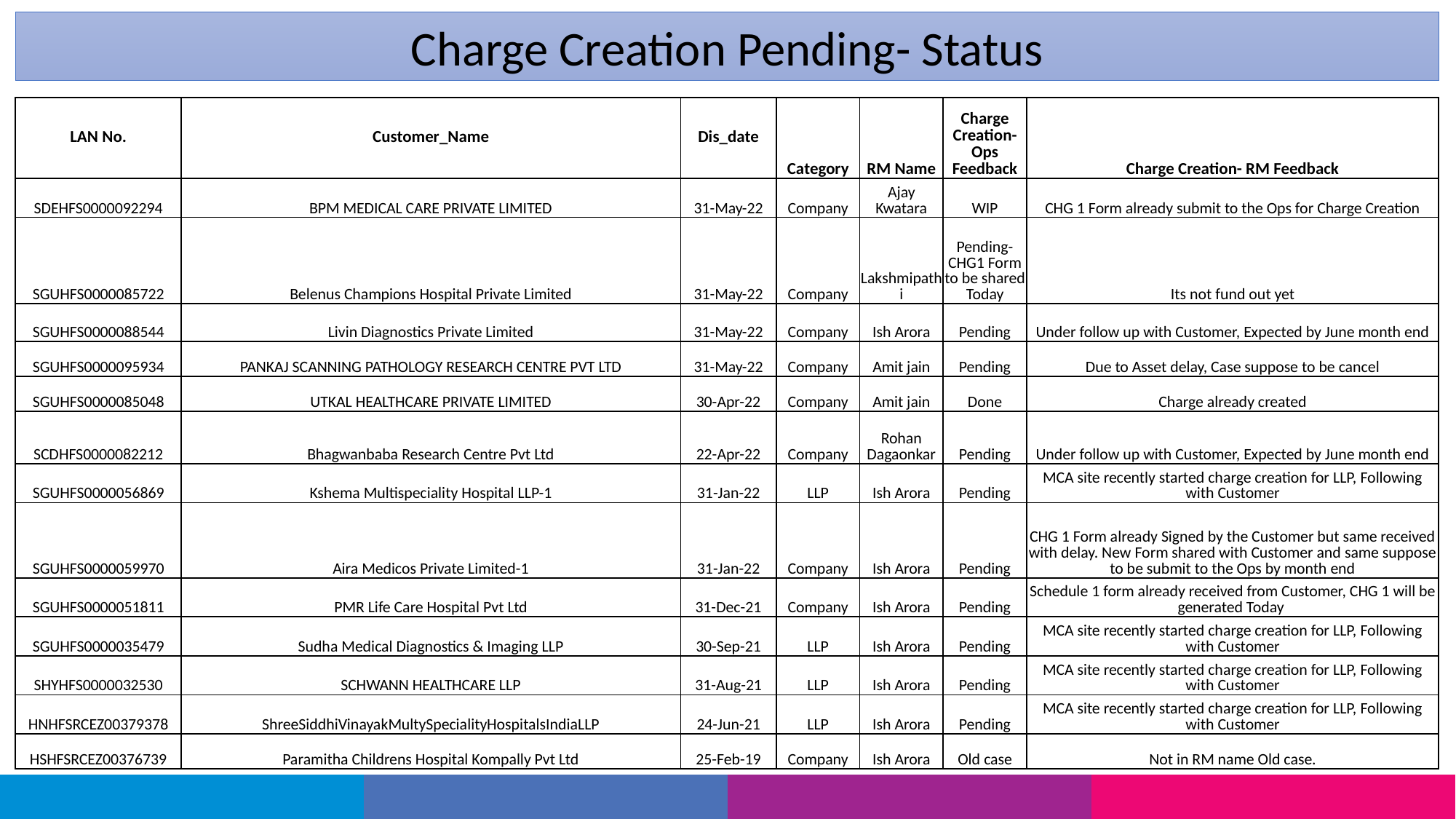

Charge Creation Pending- Status
| LAN No. | Customer\_Name | Dis\_date | Category | RM Name | Charge Creation- Ops Feedback | Charge Creation- RM Feedback |
| --- | --- | --- | --- | --- | --- | --- |
| SDEHFS0000092294 | BPM MEDICAL CARE PRIVATE LIMITED | 31-May-22 | Company | Ajay Kwatara | WIP | CHG 1 Form already submit to the Ops for Charge Creation |
| SGUHFS0000085722 | Belenus Champions Hospital Private Limited | 31-May-22 | Company | Lakshmipathi | Pending- CHG1 Form to be shared Today | Its not fund out yet |
| SGUHFS0000088544 | Livin Diagnostics Private Limited | 31-May-22 | Company | Ish Arora | Pending | Under follow up with Customer, Expected by June month end |
| SGUHFS0000095934 | PANKAJ SCANNING PATHOLOGY RESEARCH CENTRE PVT LTD | 31-May-22 | Company | Amit jain | Pending | Due to Asset delay, Case suppose to be cancel |
| SGUHFS0000085048 | UTKAL HEALTHCARE PRIVATE LIMITED | 30-Apr-22 | Company | Amit jain | Done | Charge already created |
| SCDHFS0000082212 | Bhagwanbaba Research Centre Pvt Ltd | 22-Apr-22 | Company | Rohan Dagaonkar | Pending | Under follow up with Customer, Expected by June month end |
| SGUHFS0000056869 | Kshema Multispeciality Hospital LLP-1 | 31-Jan-22 | LLP | Ish Arora | Pending | MCA site recently started charge creation for LLP, Following with Customer |
| SGUHFS0000059970 | Aira Medicos Private Limited-1 | 31-Jan-22 | Company | Ish Arora | Pending | CHG 1 Form already Signed by the Customer but same received with delay. New Form shared with Customer and same suppose to be submit to the Ops by month end |
| SGUHFS0000051811 | PMR Life Care Hospital Pvt Ltd | 31-Dec-21 | Company | Ish Arora | Pending | Schedule 1 form already received from Customer, CHG 1 will be generated Today |
| SGUHFS0000035479 | Sudha Medical Diagnostics & Imaging LLP | 30-Sep-21 | LLP | Ish Arora | Pending | MCA site recently started charge creation for LLP, Following with Customer |
| SHYHFS0000032530 | SCHWANN HEALTHCARE LLP | 31-Aug-21 | LLP | Ish Arora | Pending | MCA site recently started charge creation for LLP, Following with Customer |
| HNHFSRCEZ00379378 | ShreeSiddhiVinayakMultySpecialityHospitalsIndiaLLP | 24-Jun-21 | LLP | Ish Arora | Pending | MCA site recently started charge creation for LLP, Following with Customer |
| HSHFSRCEZ00376739 | Paramitha Childrens Hospital Kompally Pvt Ltd | 25-Feb-19 | Company | Ish Arora | Old case | Not in RM name Old case. |

|  |  |  |  |
| --- | --- | --- | --- |